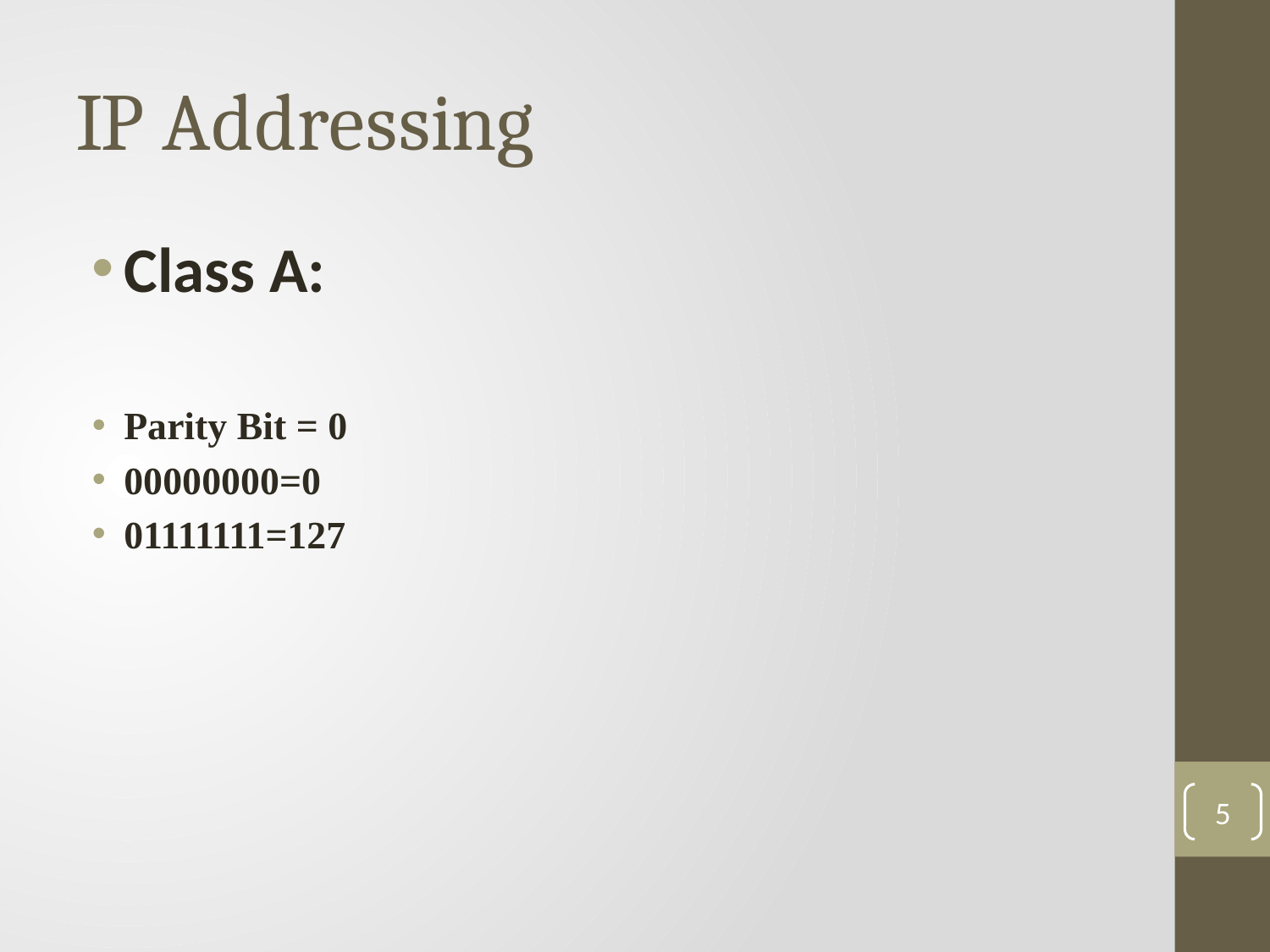

# IP Addressing
Class A:

Parity Bit = 0
00000000=0
01111111=127

5